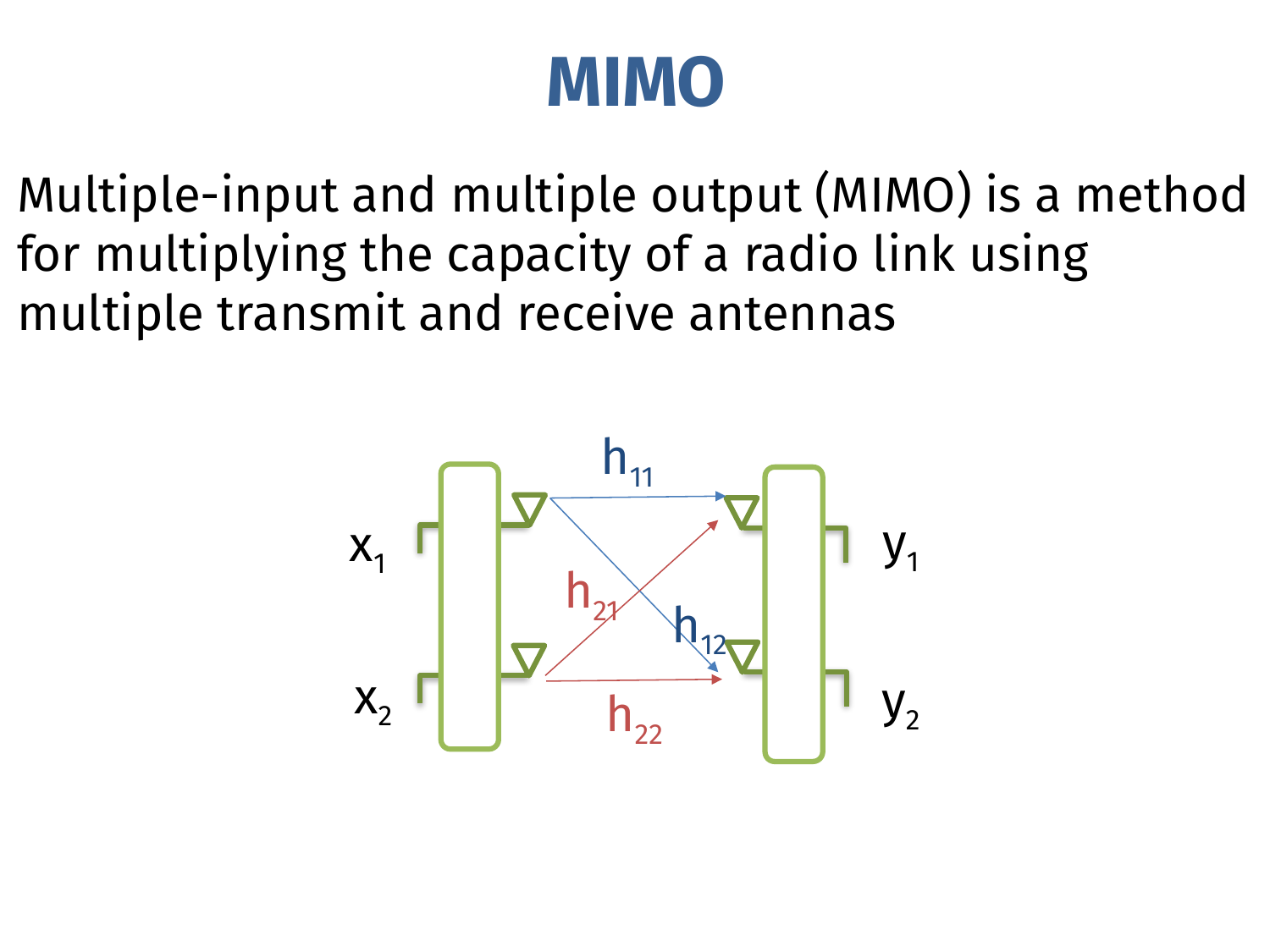

# MIMO
Multiple-input and multiple output (MIMO) is a method for multiplying the capacity of a radio link using multiple transmit and receive antennas

h11
y1
x1
h21
h12
x2
y2
h22